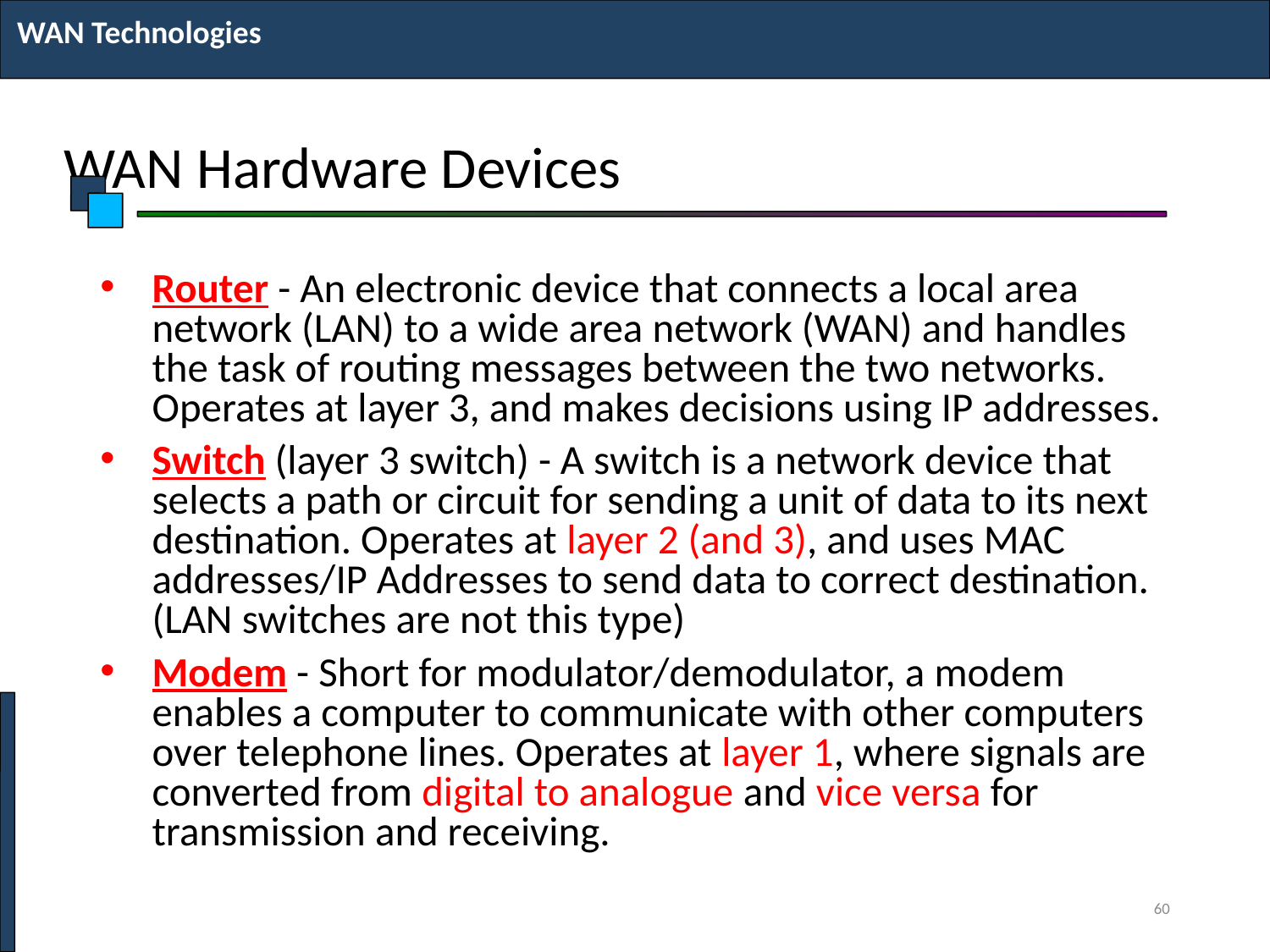

WAN Technologies
# WAN Hardware Devices

Router - An electronic device that connects a local area network (LAN) to a wide area network (WAN) and handles the task of routing messages between the two networks. Operates at layer 3, and makes decisions using IP addresses.
Switch (layer 3 switch) - A switch is a network device that selects a path or circuit for sending a unit of data to its next destination. Operates at layer 2 (and 3), and uses MAC addresses/IP Addresses to send data to correct destination. (LAN switches are not this type)
Modem - Short for modulator/demodulator, a modem enables a computer to communicate with other computers over telephone lines. Operates at layer 1, where signals are converted from digital to analogue and vice versa for transmission and receiving.

60